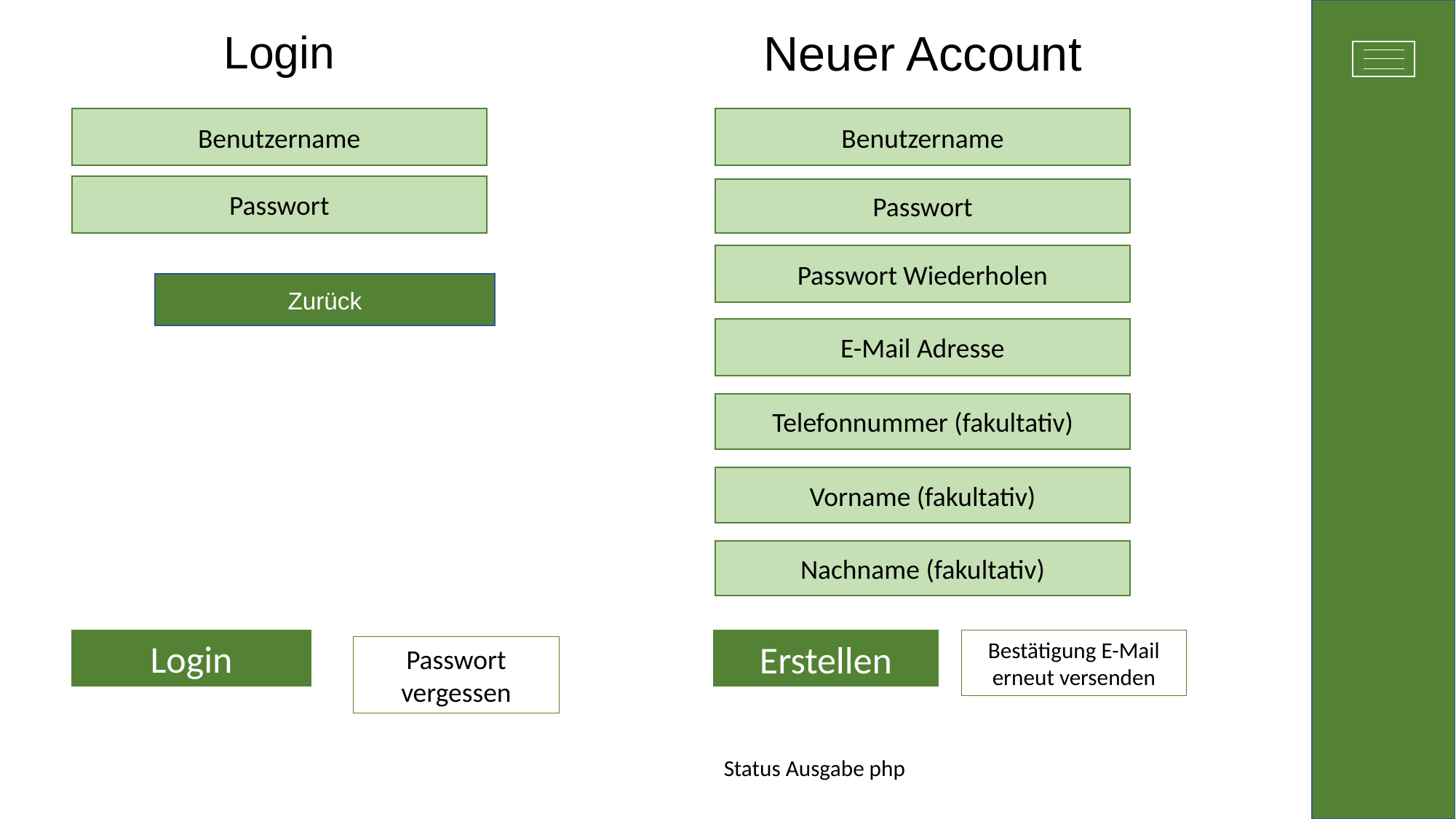

Neuer Account
Login

Benutzername
Benutzername
Passwort
Passwort
Passwort Wiederholen
Zurück
E-Mail Adresse
Telefonnummer (fakultativ)
Vorname (fakultativ)
Nachname (fakultativ)
Login
Bestätigung E-Mail erneut versenden
Erstellen
Passwort vergessen
Status Ausgabe php